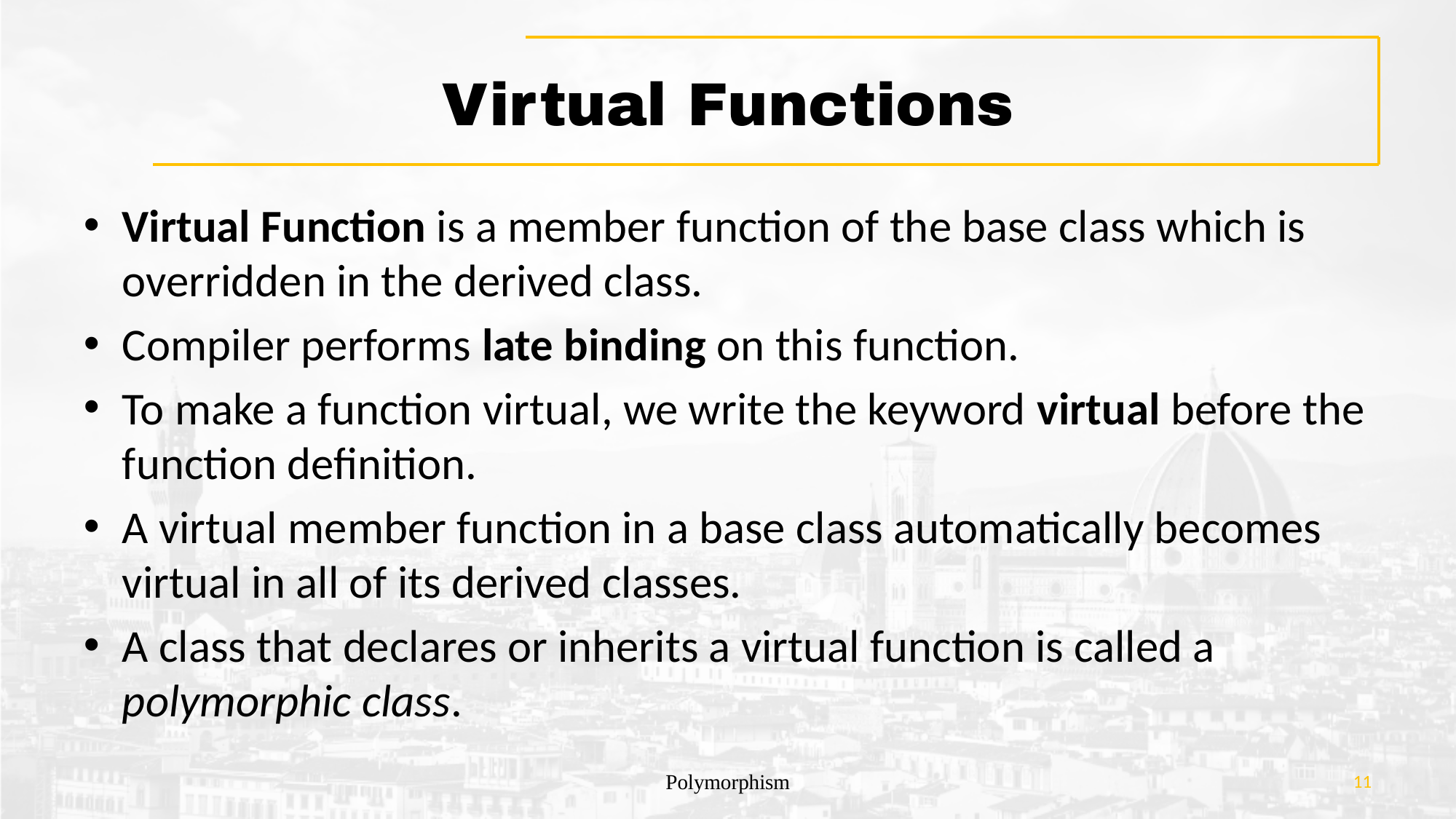

# Virtual Functions
Virtual Function is a member function of the base class which is overridden in the derived class.
Compiler performs late binding on this function.
To make a function virtual, we write the keyword virtual before the function definition.
A virtual member function in a base class automatically becomes virtual in all of its derived classes.
A class that declares or inherits a virtual function is called a polymorphic class.

Polymorphism
11